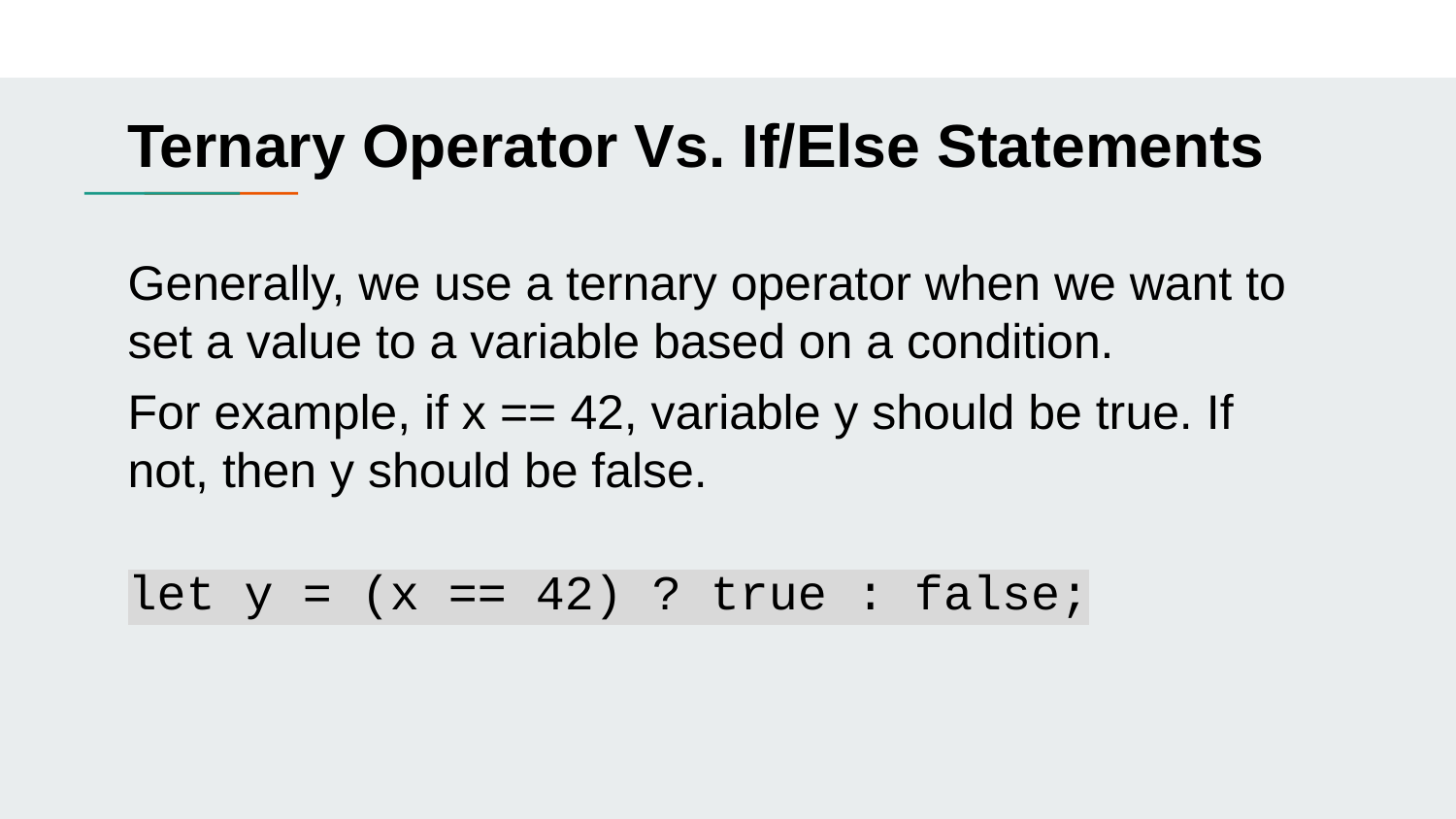

Ternary Operator Vs. If/Else Statements
Generally, we use a ternary operator when we want to set a value to a variable based on a condition.
For example, if x == 42, variable y should be true. If not, then y should be false.
let y = (x == 42) ? true : false;